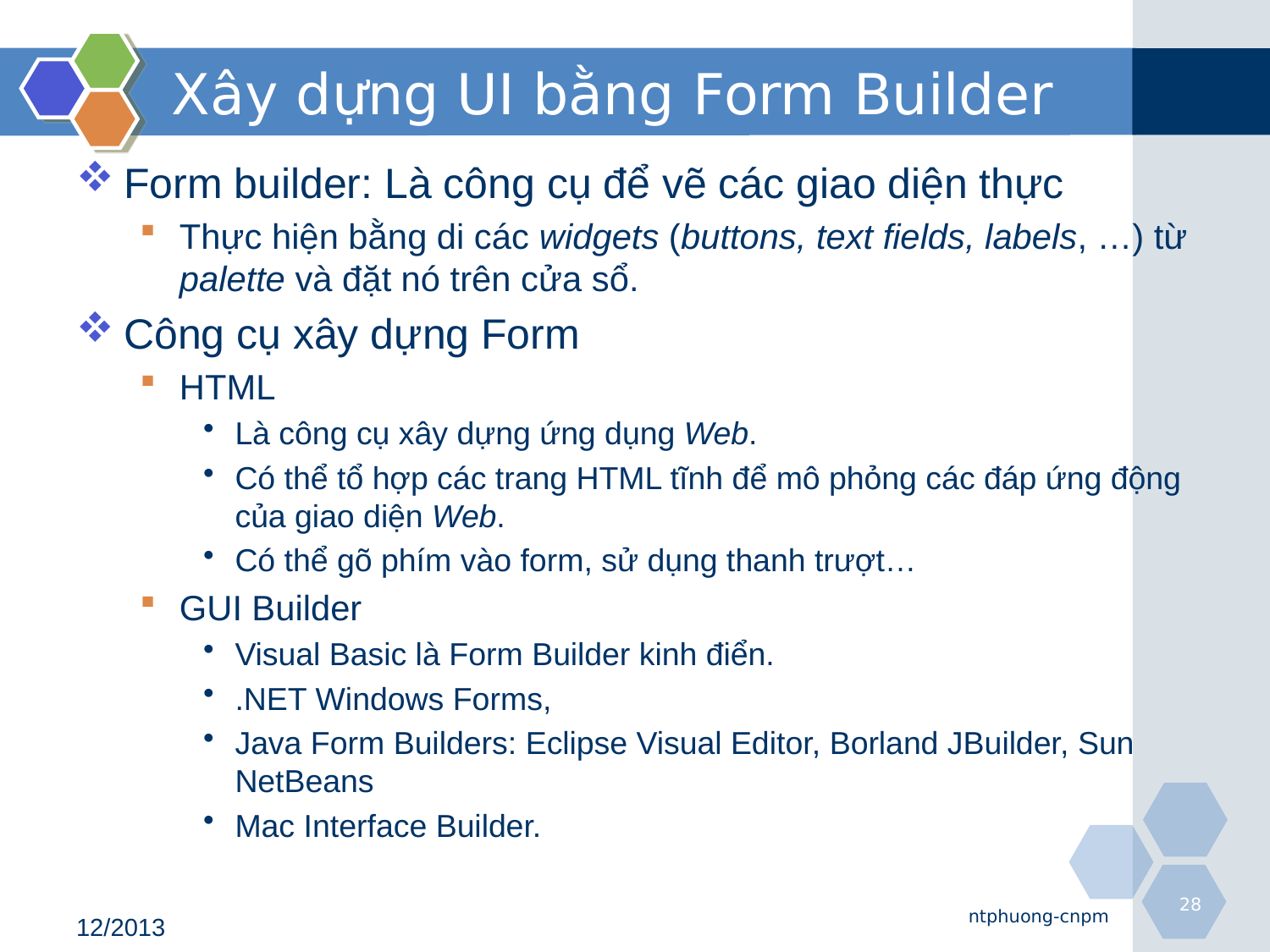

# Xây dựng UI bằng Form Builder
Form builder: Là công cụ để vẽ các giao diện thực
Thực hiện bằng di các widgets (buttons, text fields, labels, …) từ palette và đặt nó trên cửa sổ.
Công cụ xây dựng Form
HTML
Là công cụ xây dựng ứng dụng Web.
Có thể tổ hợp các trang HTML tĩnh để mô phỏng các đáp ứng động của giao diện Web.
Có thể gõ phím vào form, sử dụng thanh trượt…
GUI Builder
Visual Basic là Form Builder kinh điển.
.NET Windows Forms,
Java Form Builders: Eclipse Visual Editor, Borland JBuilder, Sun NetBeans
Mac Interface Builder.
28
ntphuong-cnpm
12/2013